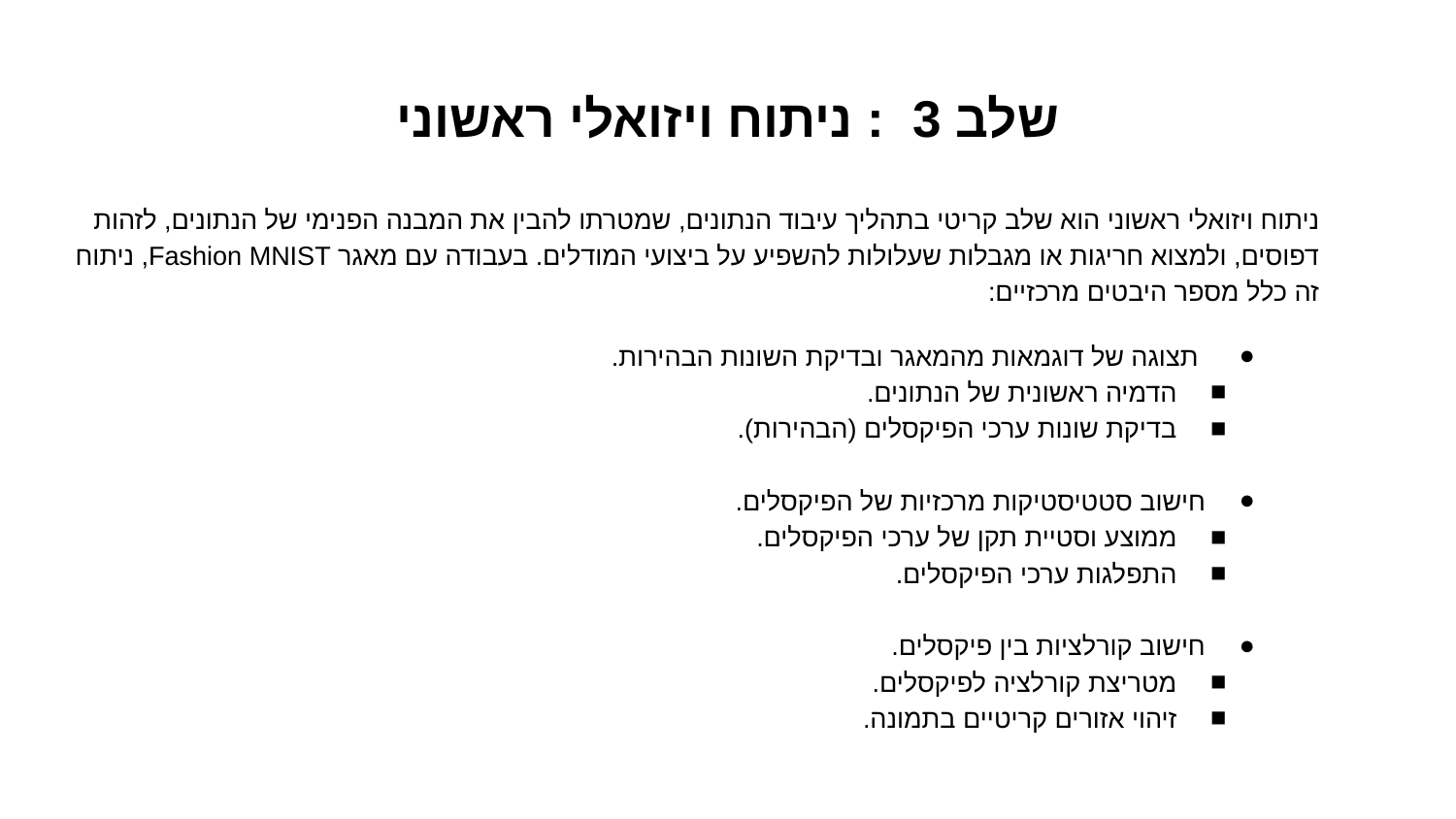

# שלב 3  : ניתוח ויזואלי ראשוני

ניתוח ויזואלי ראשוני הוא שלב קריטי בתהליך עיבוד הנתונים, שמטרתו להבין את המבנה הפנימי של הנתונים, לזהות דפוסים, ולמצוא חריגות או מגבלות שעלולות להשפיע על ביצועי המודלים. בעבודה עם מאגר Fashion MNIST, ניתוח זה כלל מספר היבטים מרכזיים:
 תצוגה של דוגמאות מהמאגר ובדיקת השונות הבהירות.
הדמיה ראשונית של הנתונים.
בדיקת שונות ערכי הפיקסלים (הבהירות).
חישוב סטטיסטיקות מרכזיות של הפיקסלים.
ממוצע וסטיית תקן של ערכי הפיקסלים.
התפלגות ערכי הפיקסלים.
חישוב קורלציות בין פיקסלים.
מטריצת קורלציה לפיקסלים.
זיהוי אזורים קריטיים בתמונה.